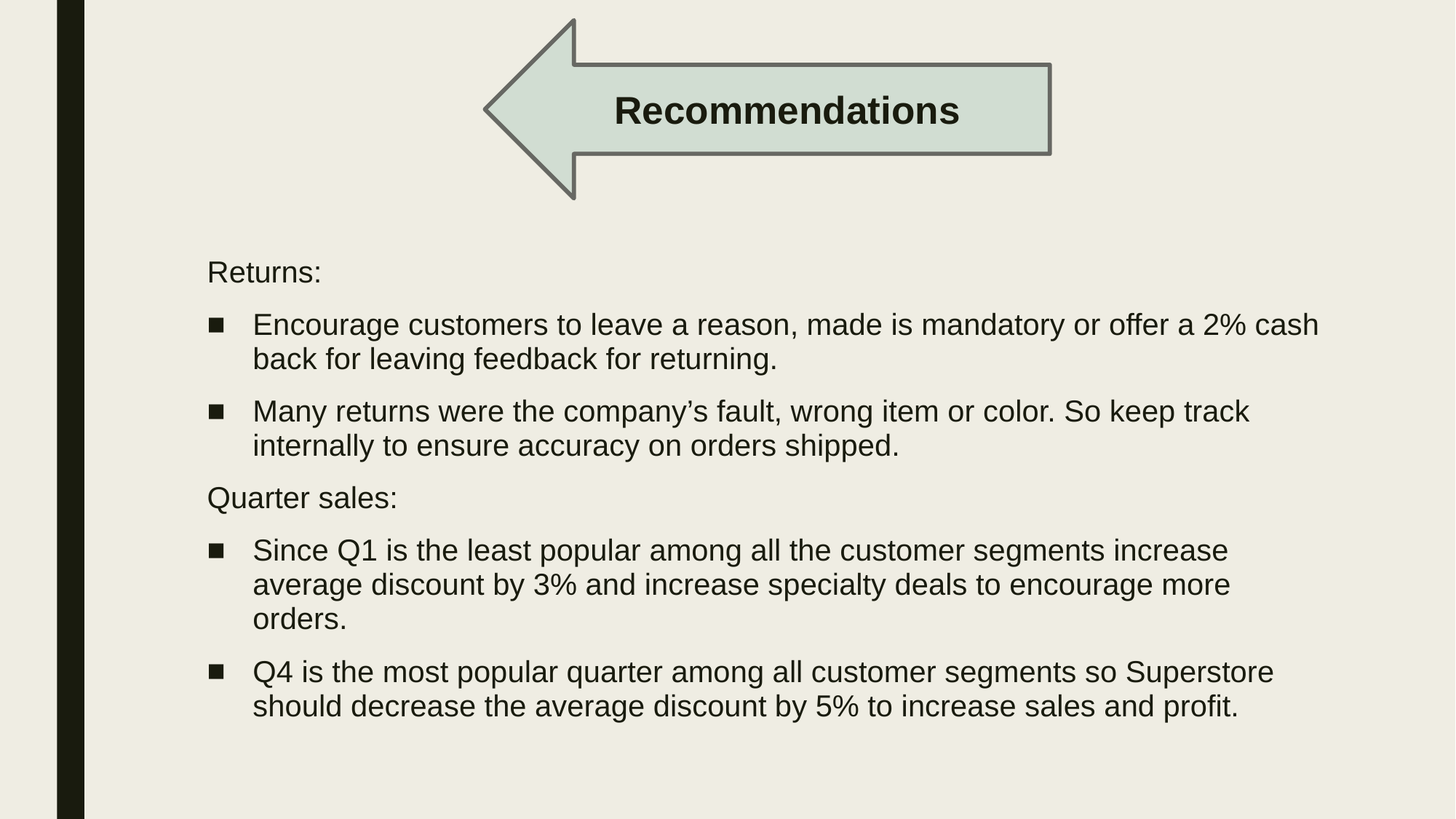

Recommendations
Returns:
Encourage customers to leave a reason, made is mandatory or offer a 2% cash back for leaving feedback for returning.
Many returns were the company’s fault, wrong item or color. So keep track internally to ensure accuracy on orders shipped.
Quarter sales:
Since Q1 is the least popular among all the customer segments increase average discount by 3% and increase specialty deals to encourage more orders.
Q4 is the most popular quarter among all customer segments so Superstore should decrease the average discount by 5% to increase sales and profit.